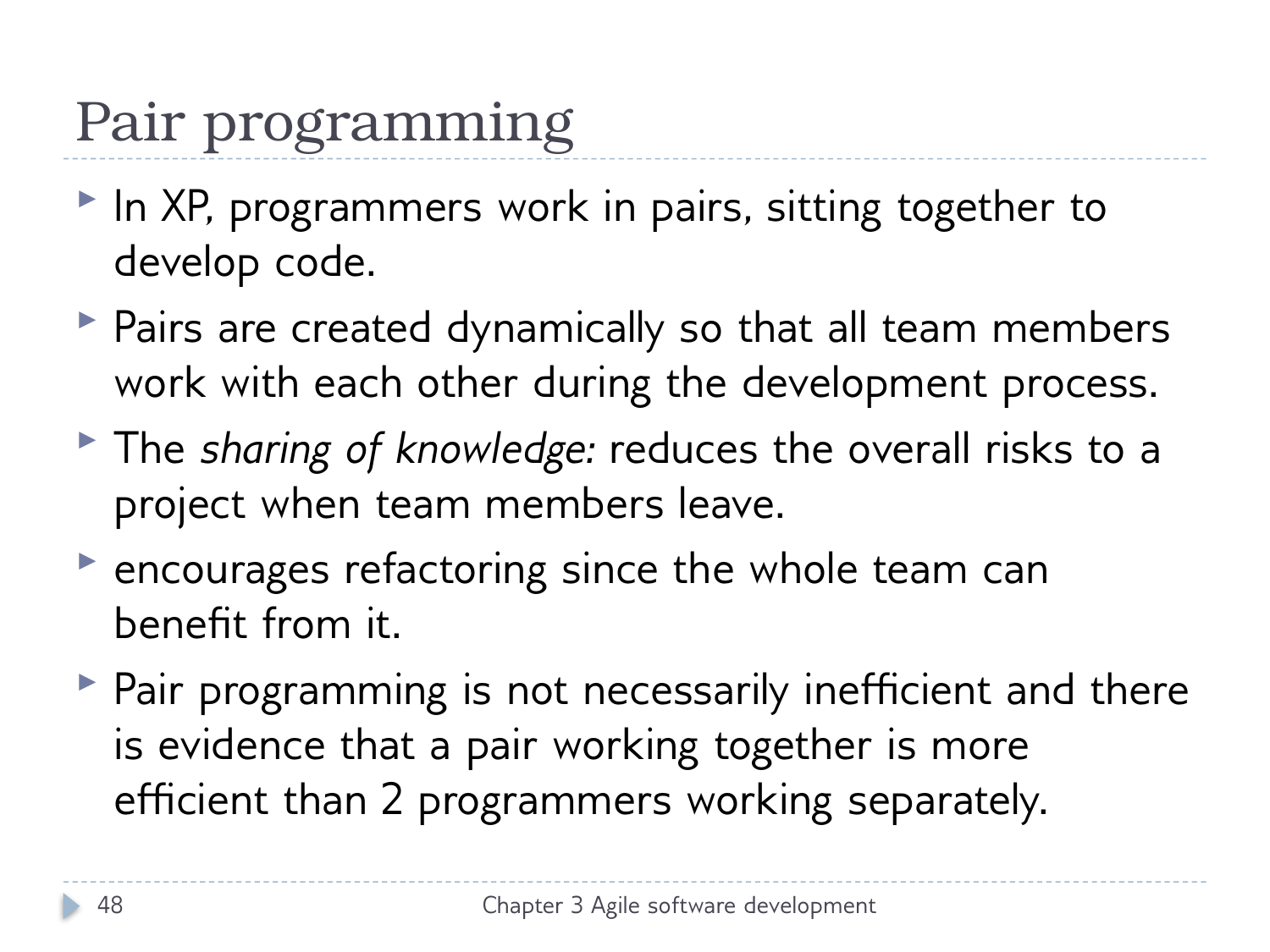

# Pair programming
In XP, programmers work in pairs, sitting together to develop code.
Pairs are created dynamically so that all team members work with each other during the development process.
The sharing of knowledge: reduces the overall risks to a project when team members leave.
encourages refactoring since the whole team can benefit from it.
Pair programming is not necessarily inefficient and there is evidence that a pair working together is more efficient than 2 programmers working separately.

48
Chapter 3 Agile software development